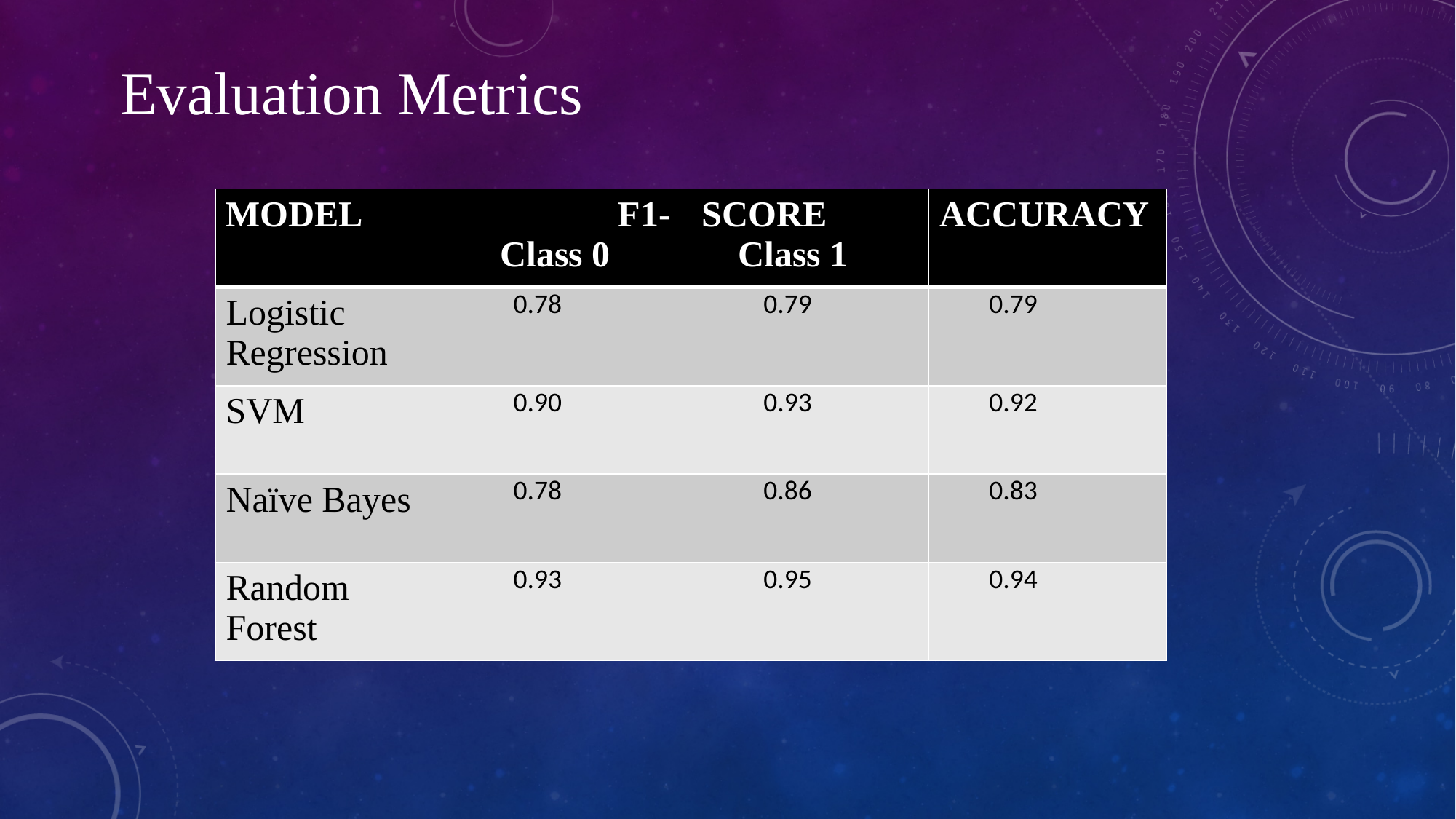

Evaluation Metrics
| MODEL | F1- Class 0 | SCORE Class 1 | ACCURACY |
| --- | --- | --- | --- |
| Logistic Regression | 0.78 | 0.79 | 0.79 |
| SVM | 0.90 | 0.93 | 0.92 |
| Naïve Bayes | 0.78 | 0.86 | 0.83 |
| Random Forest | 0.93 | 0.95 | 0.94 |